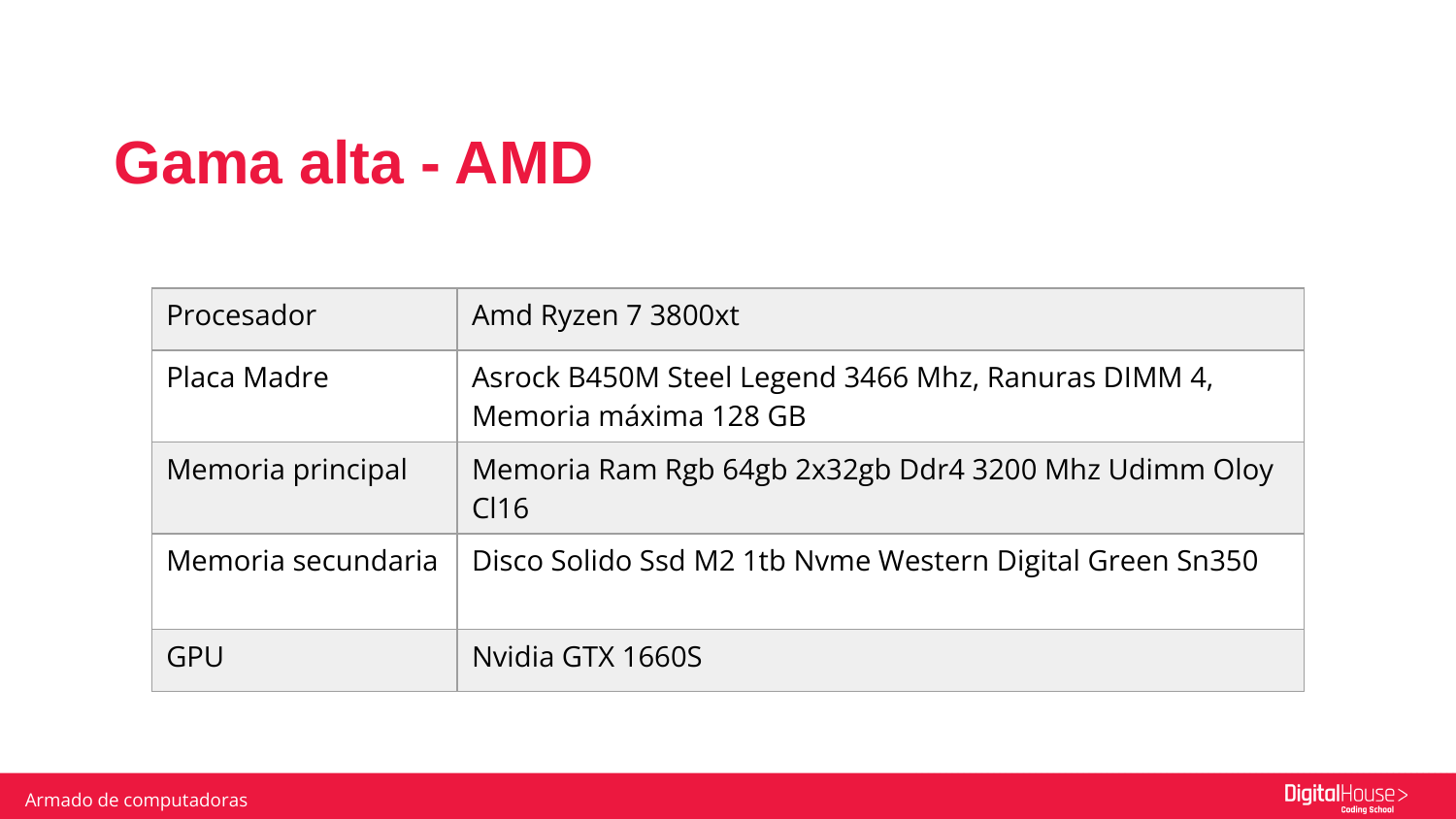

Gama alta - AMD

| Procesador | Amd Ryzen 7 3800xt |
| --- | --- |
| Placa Madre | Asrock B450M Steel Legend 3466 Mhz, Ranuras DIMM 4, Memoria máxima 128 GB |
| Memoria principal | Memoria Ram Rgb 64gb 2x32gb Ddr4 3200 Mhz Udimm Oloy Cl16 |
| Memoria secundaria | Disco Solido Ssd M2 1tb Nvme Western Digital Green Sn350 |
| GPU | Nvidia GTX 1660S |